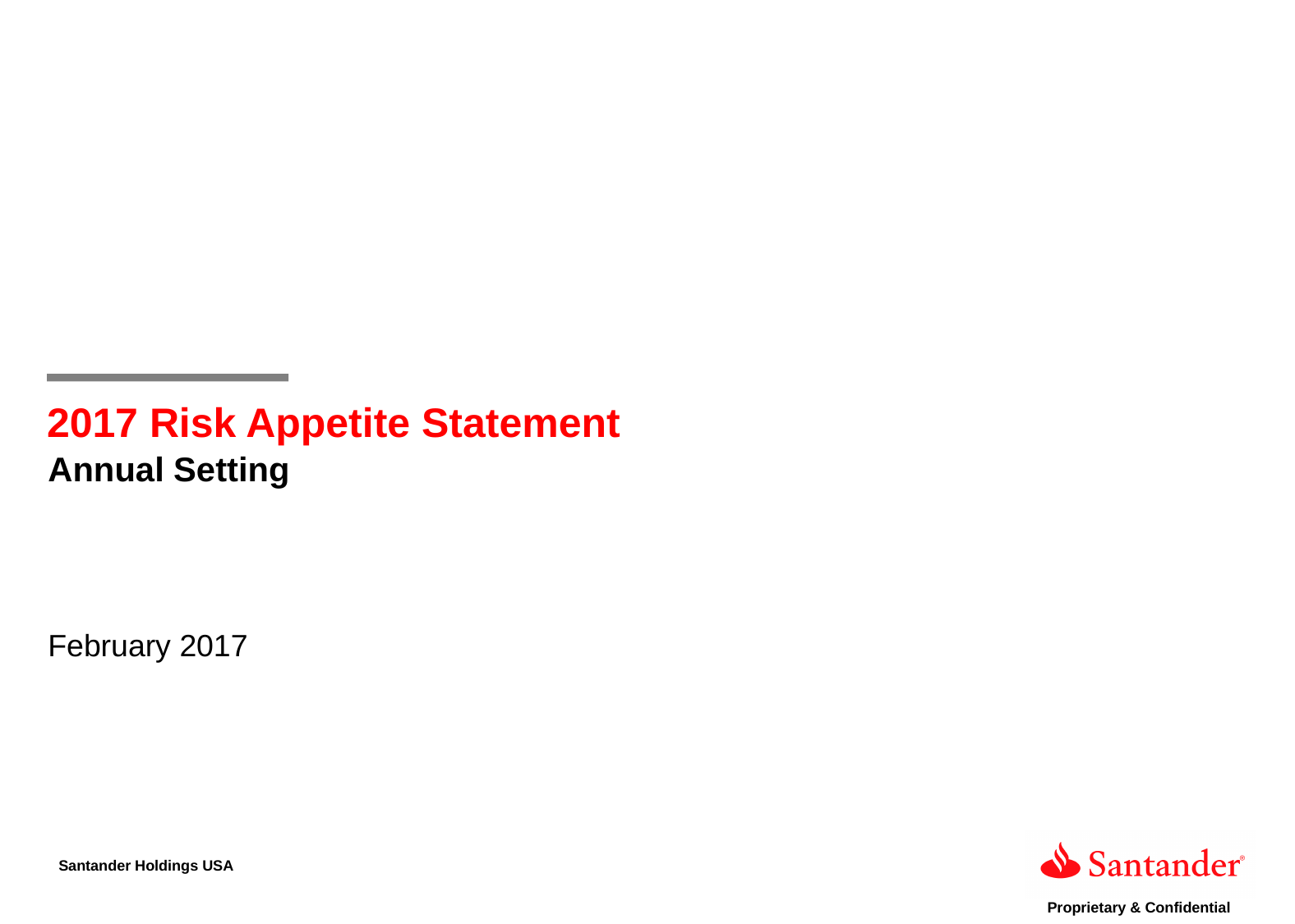

2017 Risk Appetite Statement
Annual Setting
February 2017